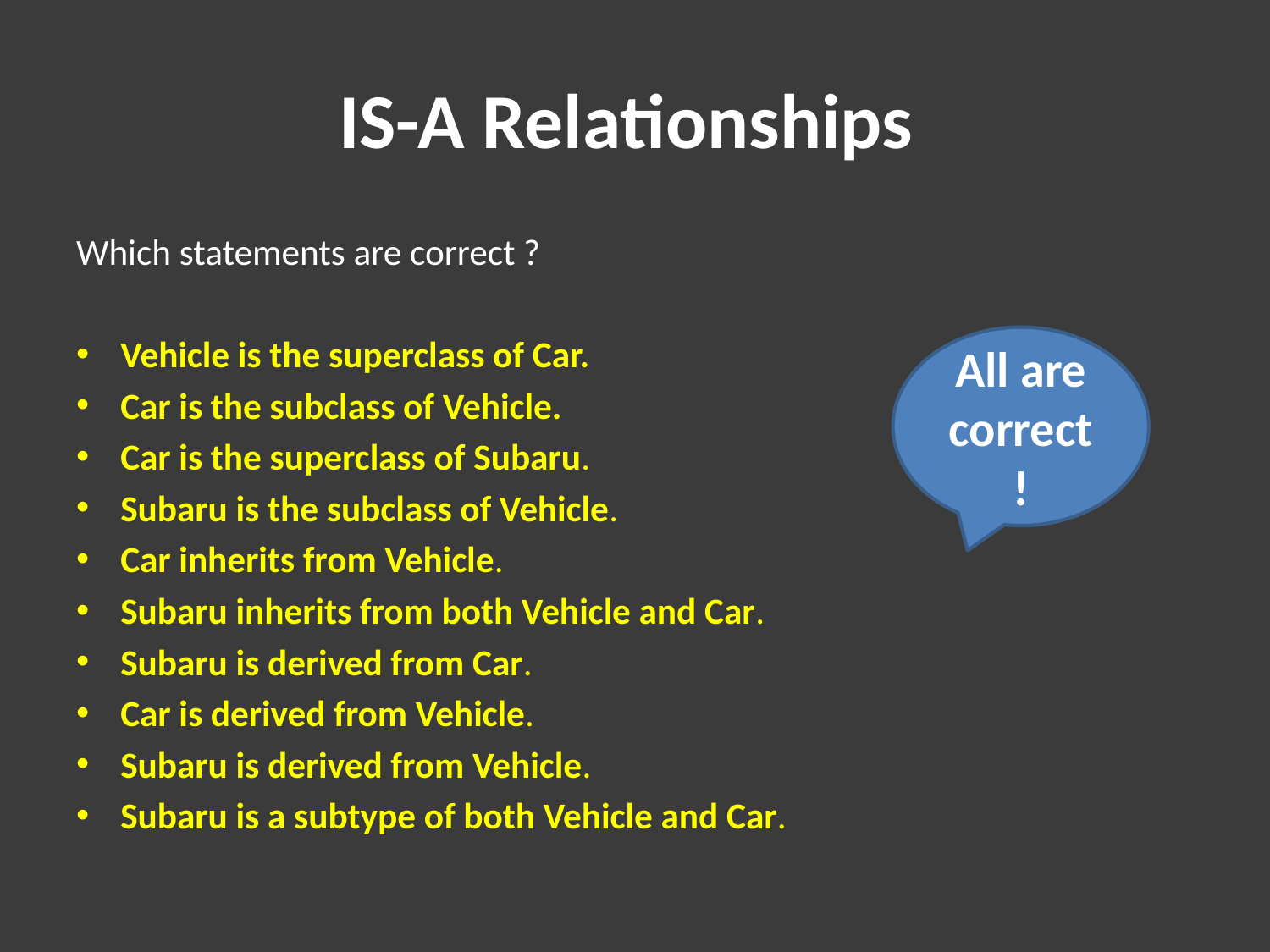

# IS-A Relationships
Which statements are correct ?

Vehicle is the superclass of Car.
Car is the subclass of Vehicle.
Car is the superclass of Subaru.
Subaru is the subclass of Vehicle.
Car inherits from Vehicle.
Subaru inherits from both Vehicle and Car.
Subaru is derived from Car.
Car is derived from Vehicle.
Subaru is derived from Vehicle.
Subaru is a subtype of both Vehicle and Car.
All are correct!